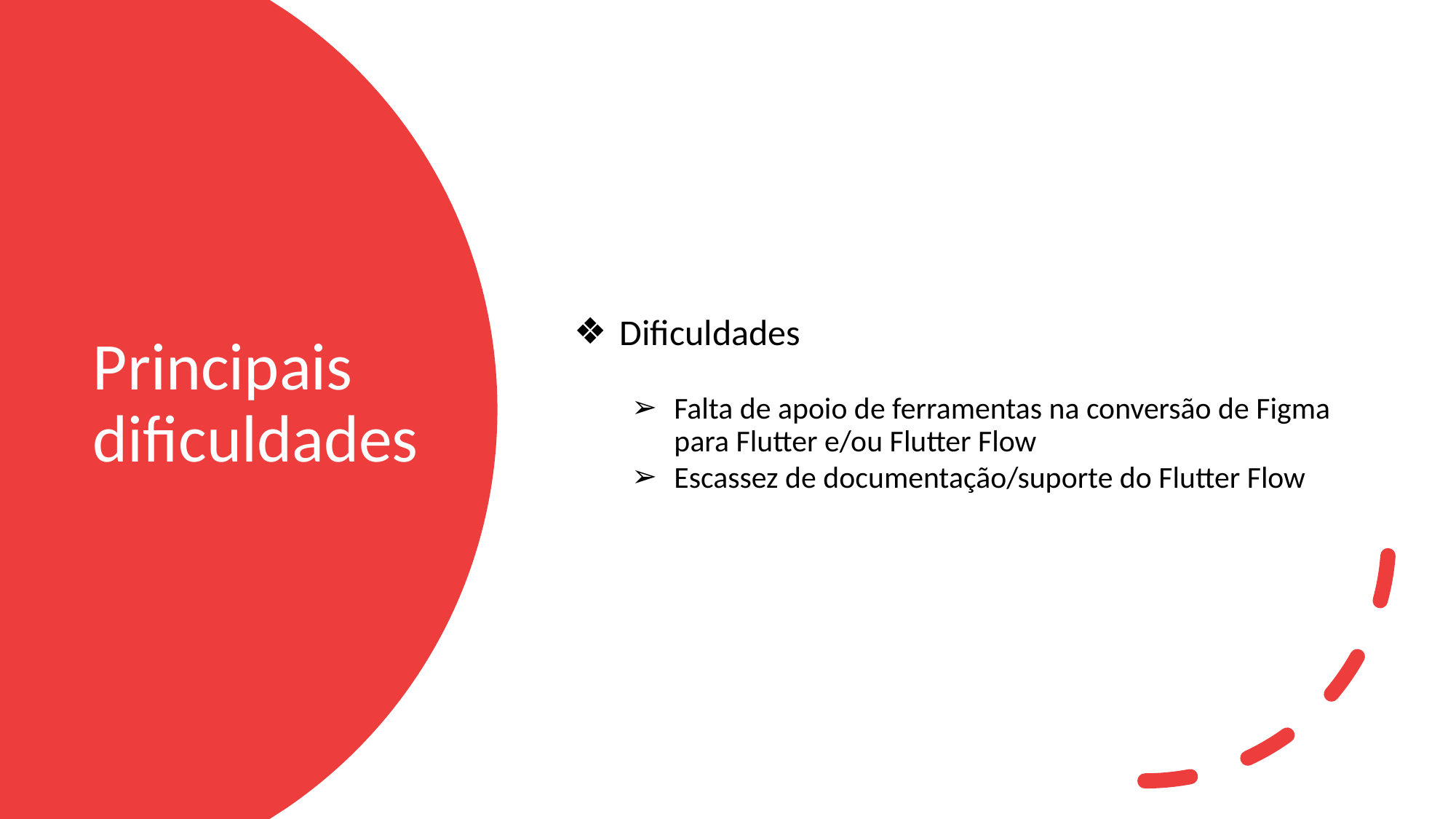

Dificuldades

Falta de apoio de ferramentas na conversão de Figma para Flutter e/ou Flutter Flow
Escassez de documentação/suporte do Flutter Flow
# Principais dificuldades